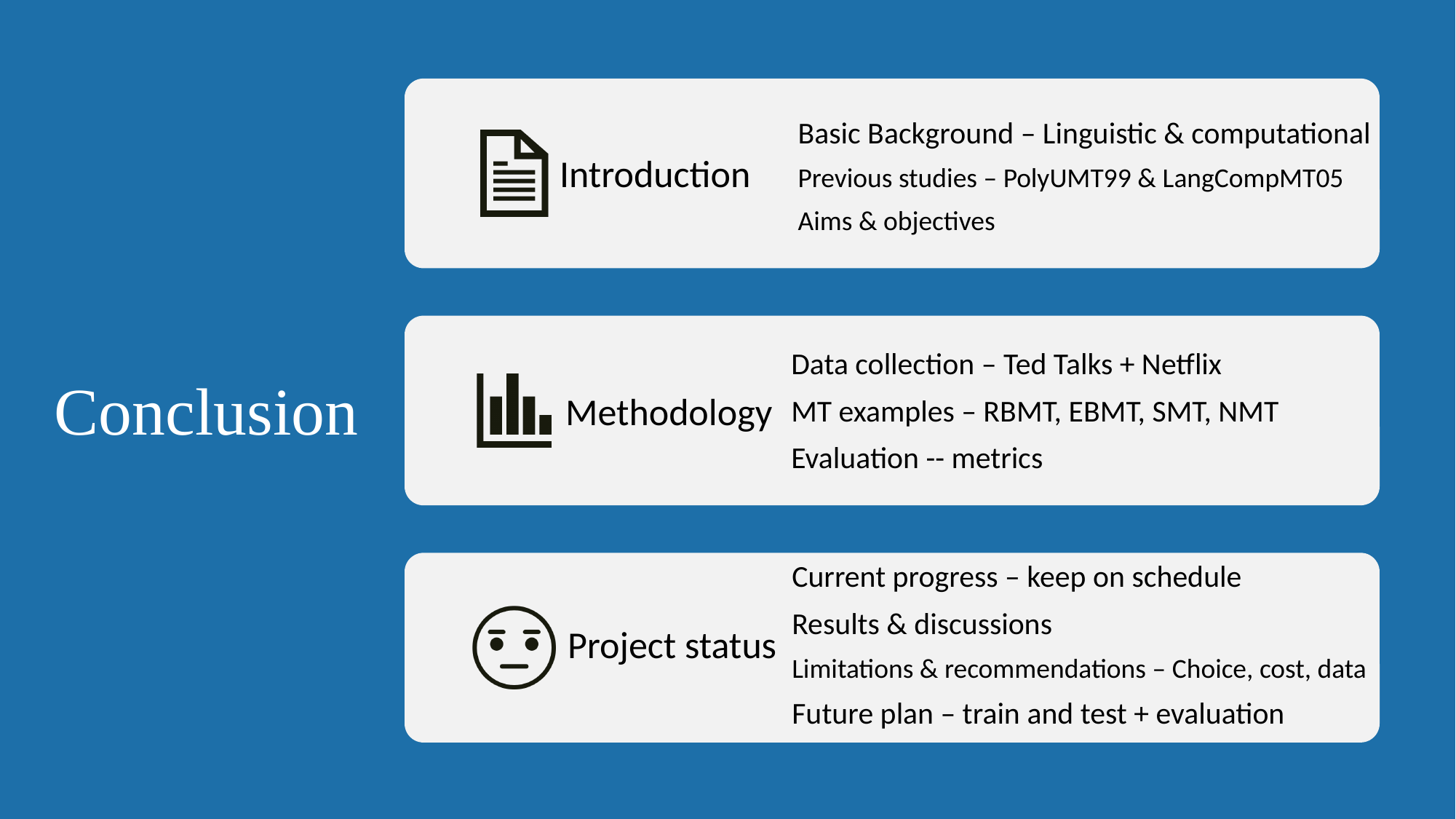

Introduction
Basic Background – Linguistic & computational
Previous studies – PolyUMT99 & LangCompMT05
Aims & objectives
Methodology
Data collection – Ted Talks + Netflix
MT examples – RBMT, EBMT, SMT, NMT
Evaluation -- metrics
Project status
Current progress – keep on schedule
Results & discussions
Limitations & recommendations – Choice, cost, data
Future plan – train and test + evaluation
# Conclusion